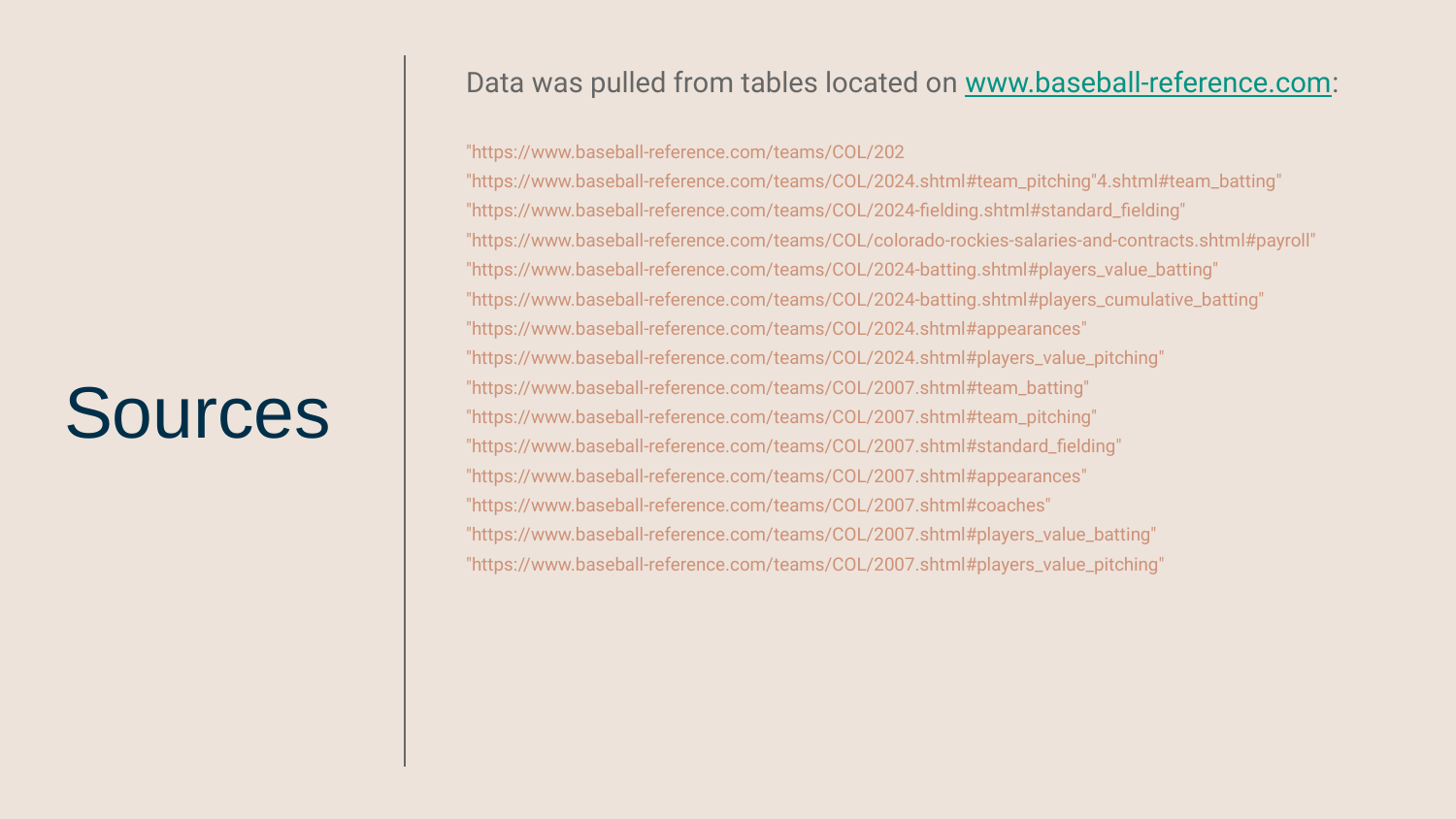

Data was pulled from tables located on www.baseball-reference.com:

"https://www.baseball-reference.com/teams/COL/202
"https://www.baseball-reference.com/teams/COL/2024.shtml#team_pitching"4.shtml#team_batting"
"https://www.baseball-reference.com/teams/COL/2024-fielding.shtml#standard_fielding"
"https://www.baseball-reference.com/teams/COL/colorado-rockies-salaries-and-contracts.shtml#payroll"
"https://www.baseball-reference.com/teams/COL/2024-batting.shtml#players_value_batting"
"https://www.baseball-reference.com/teams/COL/2024-batting.shtml#players_cumulative_batting"
"https://www.baseball-reference.com/teams/COL/2024.shtml#appearances"
"https://www.baseball-reference.com/teams/COL/2024.shtml#players_value_pitching"
"https://www.baseball-reference.com/teams/COL/2007.shtml#team_batting"
"https://www.baseball-reference.com/teams/COL/2007.shtml#team_pitching"
"https://www.baseball-reference.com/teams/COL/2007.shtml#standard_fielding"
"https://www.baseball-reference.com/teams/COL/2007.shtml#appearances"
"https://www.baseball-reference.com/teams/COL/2007.shtml#coaches"
"https://www.baseball-reference.com/teams/COL/2007.shtml#players_value_batting"
"https://www.baseball-reference.com/teams/COL/2007.shtml#players_value_pitching"

# Sources